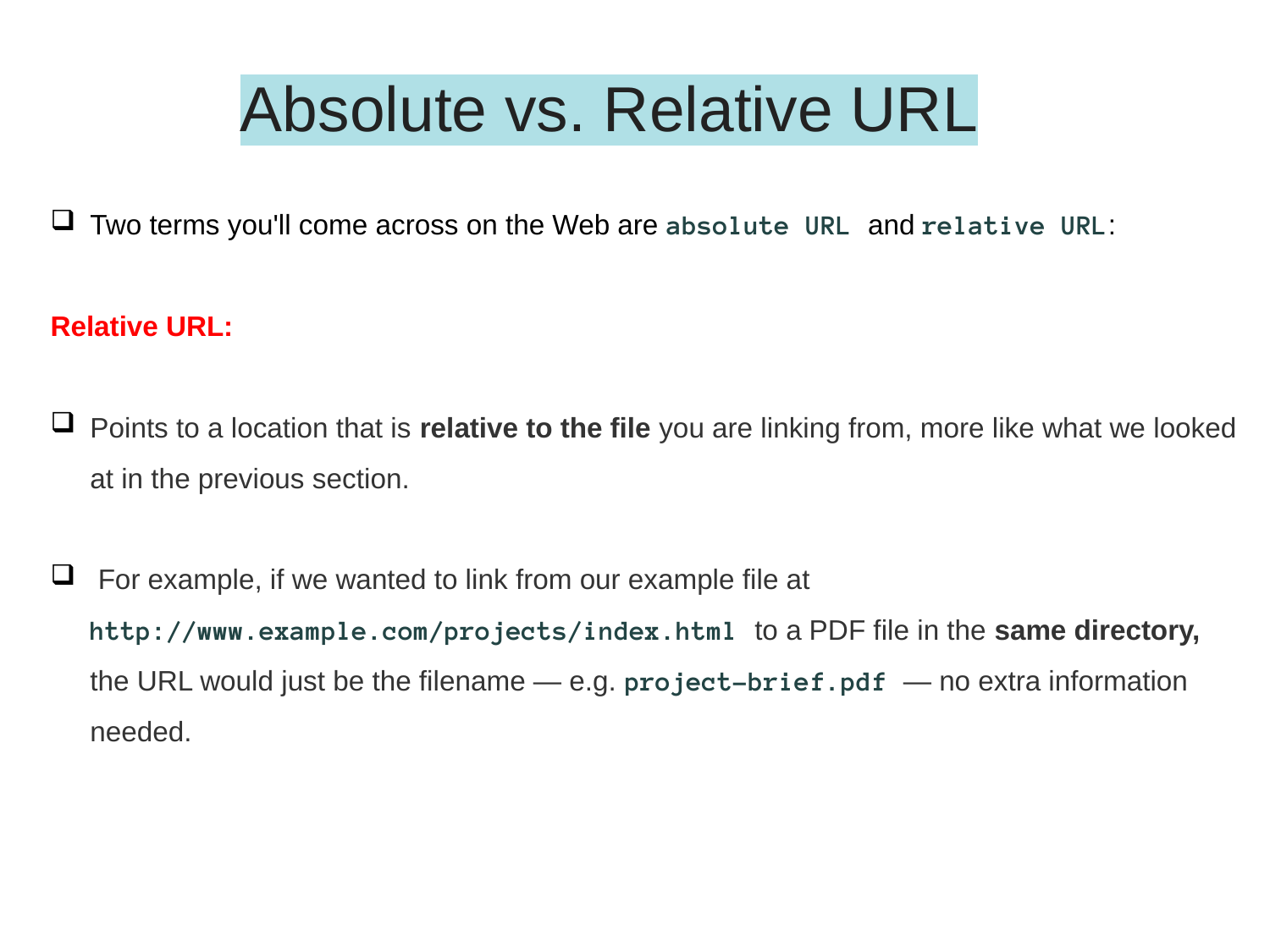

# Absolute vs. Relative URL
Two terms you'll come across on the Web are absolute URL and relative URL:

Relative URL:

Points to a location that is relative to the file you are linking from, more like what we looked at in the previous section.

 For example, if we wanted to link from our example file at http://www.example.com/projects/index.html to a PDF file in the same directory, the URL would just be the filename — e.g. project-brief.pdf — no extra information needed.